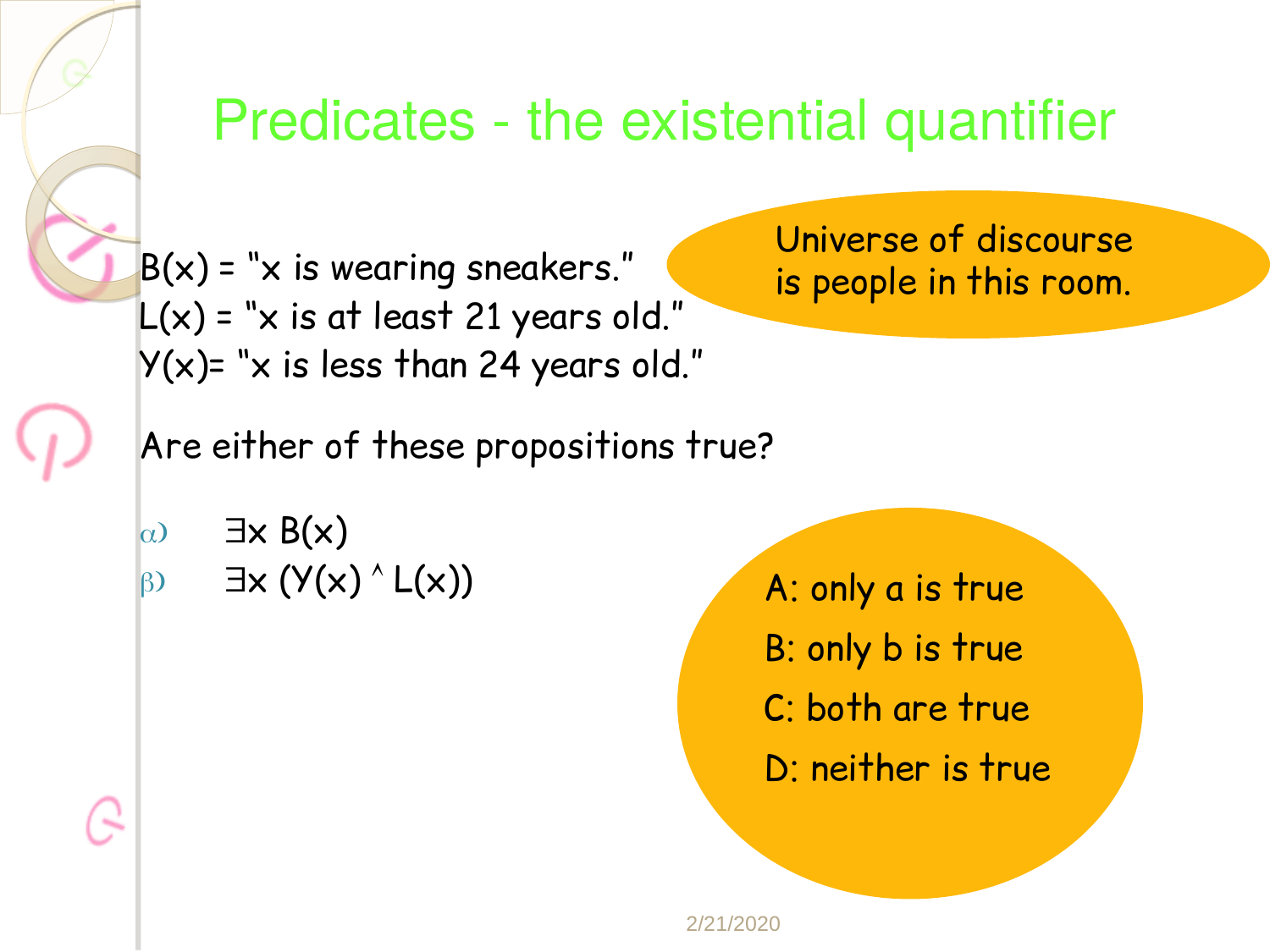

# Predicates - the existential quantifier

Universe of discourse is people in this room.
B(x) = “x is wearing sneakers.”
L(x) = “x is at least 21 years old.”
Y(x)= “x is less than 24 years old.”

Are either of these propositions true?

∃x B(x)
∃x (Y(x) ∧ L(x))

A: only a is true
B: only b is true
C: both are true
D: neither is true

2/21/2020